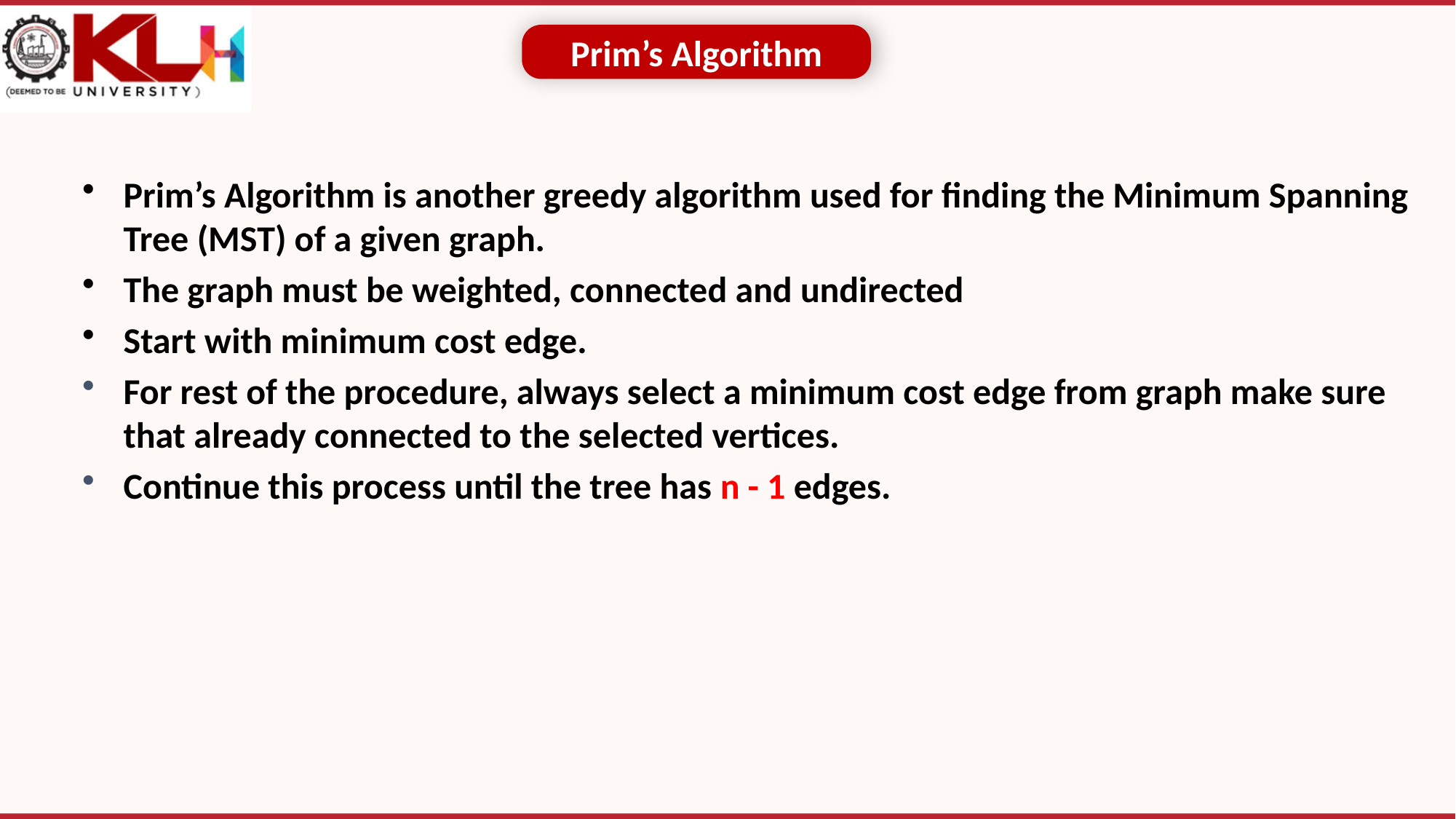

Prim’s Algorithm
Prim’s Algorithm is another greedy algorithm used for finding the Minimum Spanning Tree (MST) of a given graph.
The graph must be weighted, connected and undirected
Start with minimum cost edge.
For rest of the procedure, always select a minimum cost edge from graph make sure that already connected to the selected vertices.
Continue this process until the tree has n - 1 edges.